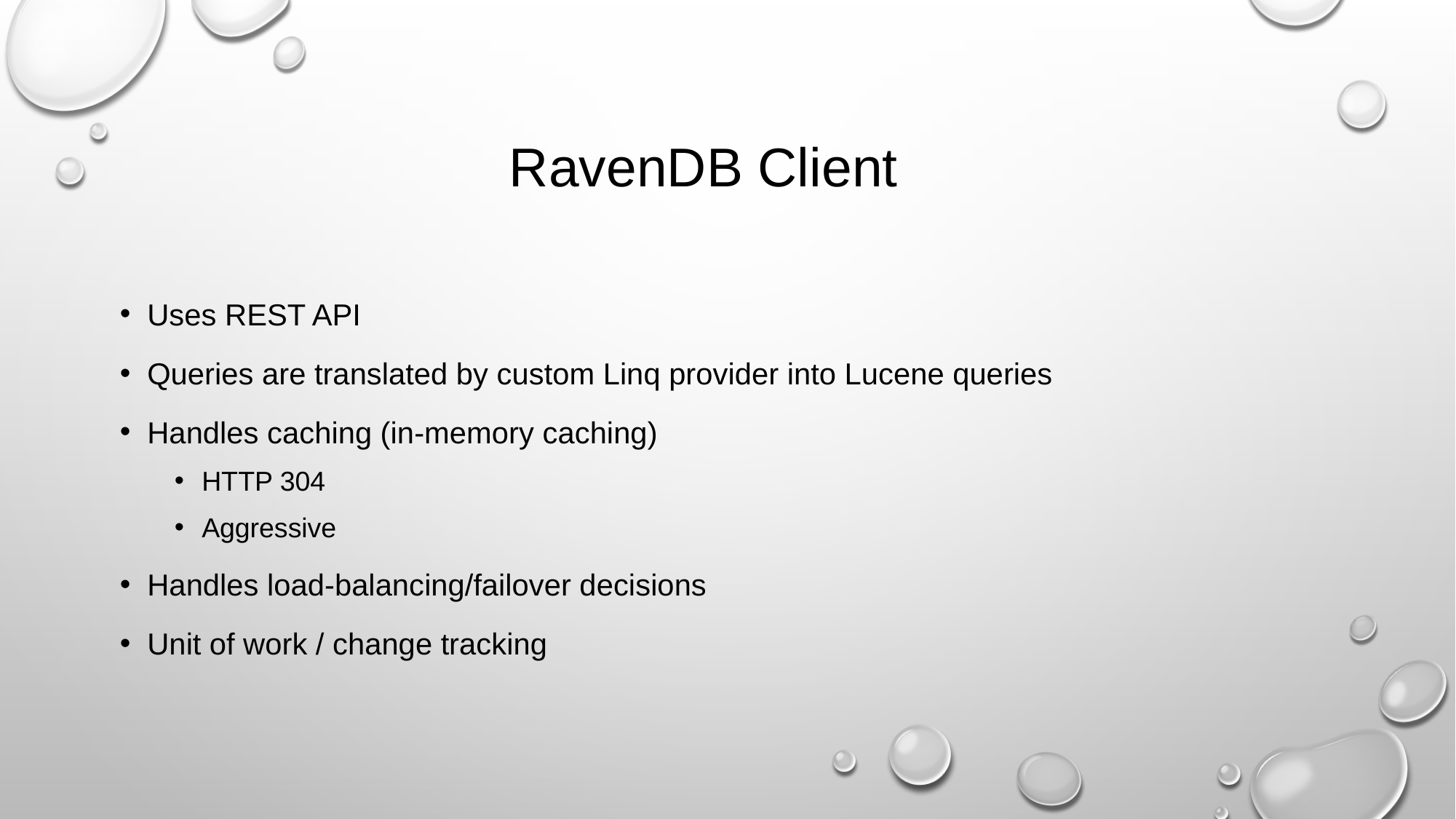

# RavenDB Client
Uses REST API
Queries are translated by custom Linq provider into Lucene queries
Handles caching (in-memory caching)
HTTP 304
Aggressive
Handles load-balancing/failover decisions
Unit of work / change tracking